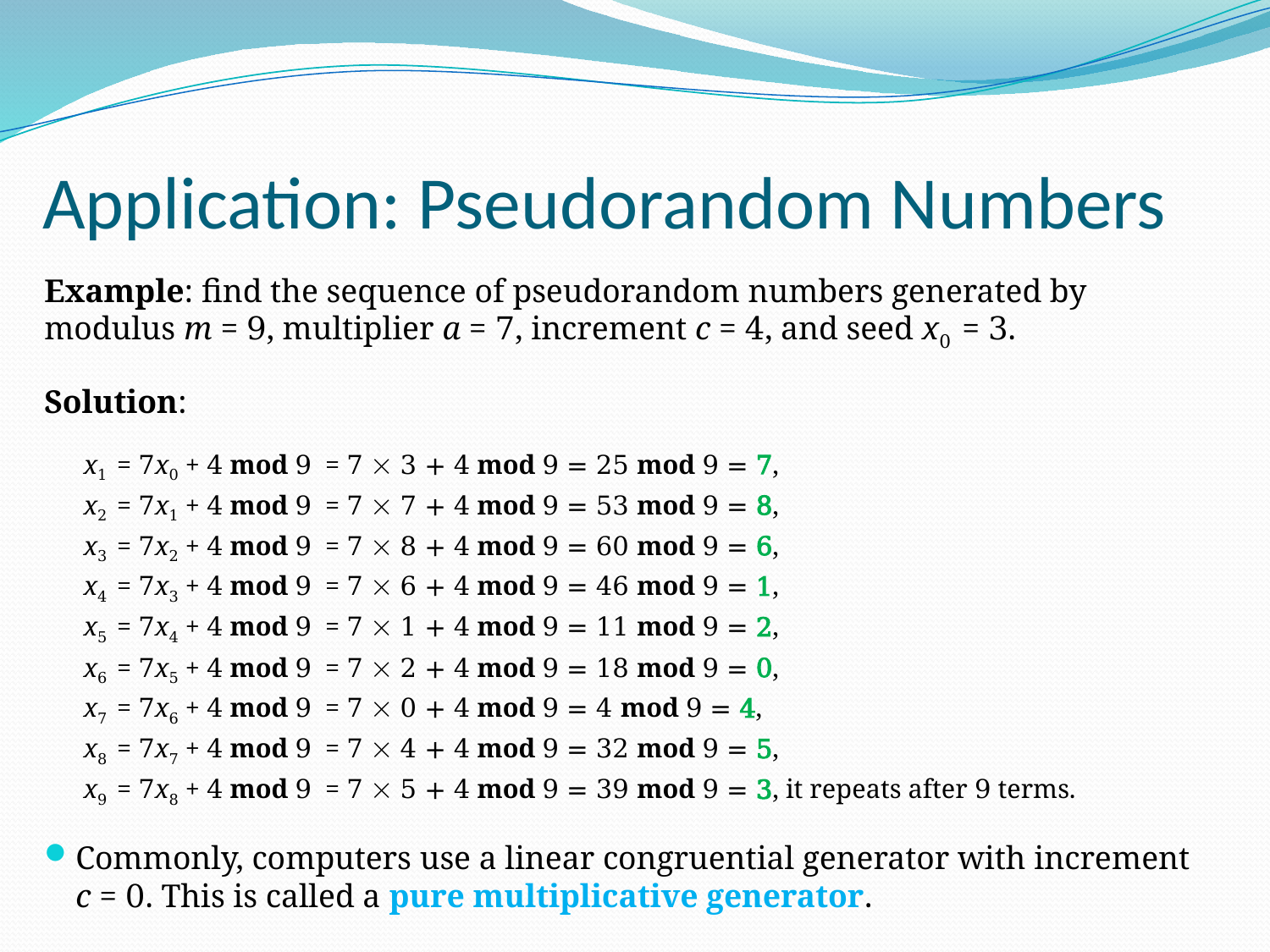

# Application: Pseudorandom Numbers
Example: find the sequence of pseudorandom numbers generated by modulus m = 9, multiplier a = 7, increment c = 4, and seed x0  = 3.

Solution:

x1  = 7x0 + 4 mod 9  = 7 × 3 + 4 mod 9 = 25 mod 9 = 7,
x2  = 7x1 + 4 mod 9  = 7 × 7 + 4 mod 9 = 53 mod 9 = 8,
x3  = 7x2 + 4 mod 9  = 7 × 8 + 4 mod 9 = 60 mod 9 = 6,
x4  = 7x3 + 4 mod 9  = 7 × 6 + 4 mod 9 = 46 mod 9 = 1,
x5  = 7x4 + 4 mod 9  = 7 × 1 + 4 mod 9 = 11 mod 9 = 2,
x6  = 7x5 + 4 mod 9  = 7 × 2 + 4 mod 9 = 18 mod 9 = 0,
x7  = 7x6 + 4 mod 9  = 7 × 0 + 4 mod 9 = 4 mod 9 = 4,
x8  = 7x7 + 4 mod 9  = 7 × 4 + 4 mod 9 = 32 mod 9 = 5,
x9  = 7x8 + 4 mod 9  = 7 × 5 + 4 mod 9 = 39 mod 9 = 3, it repeats after 9 terms.

Commonly, computers use a linear congruential generator with increment c = 0. This is called a pure multiplicative generator.